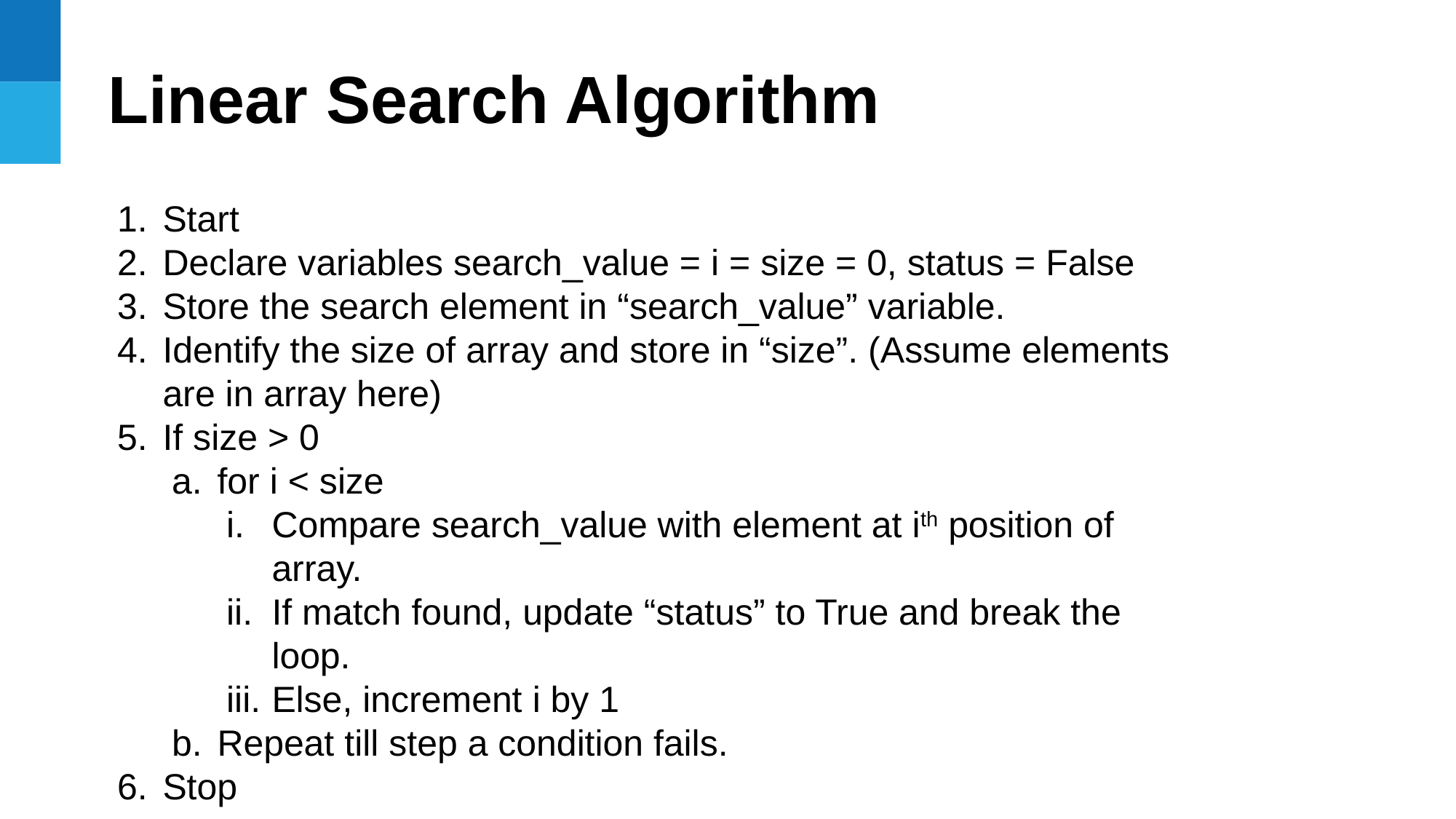

Linear Search Algorithm
Start
Declare variables search_value = i = size = 0, status = False
Store the search element in “search_value” variable.
Identify the size of array and store in “size”. (Assume elements are in array here)
If size > 0
for i < size
Compare search_value with element at ith position of array.
If match found, update “status” to True and break the loop.
Else, increment i by 1
Repeat till step a condition fails.
Stop